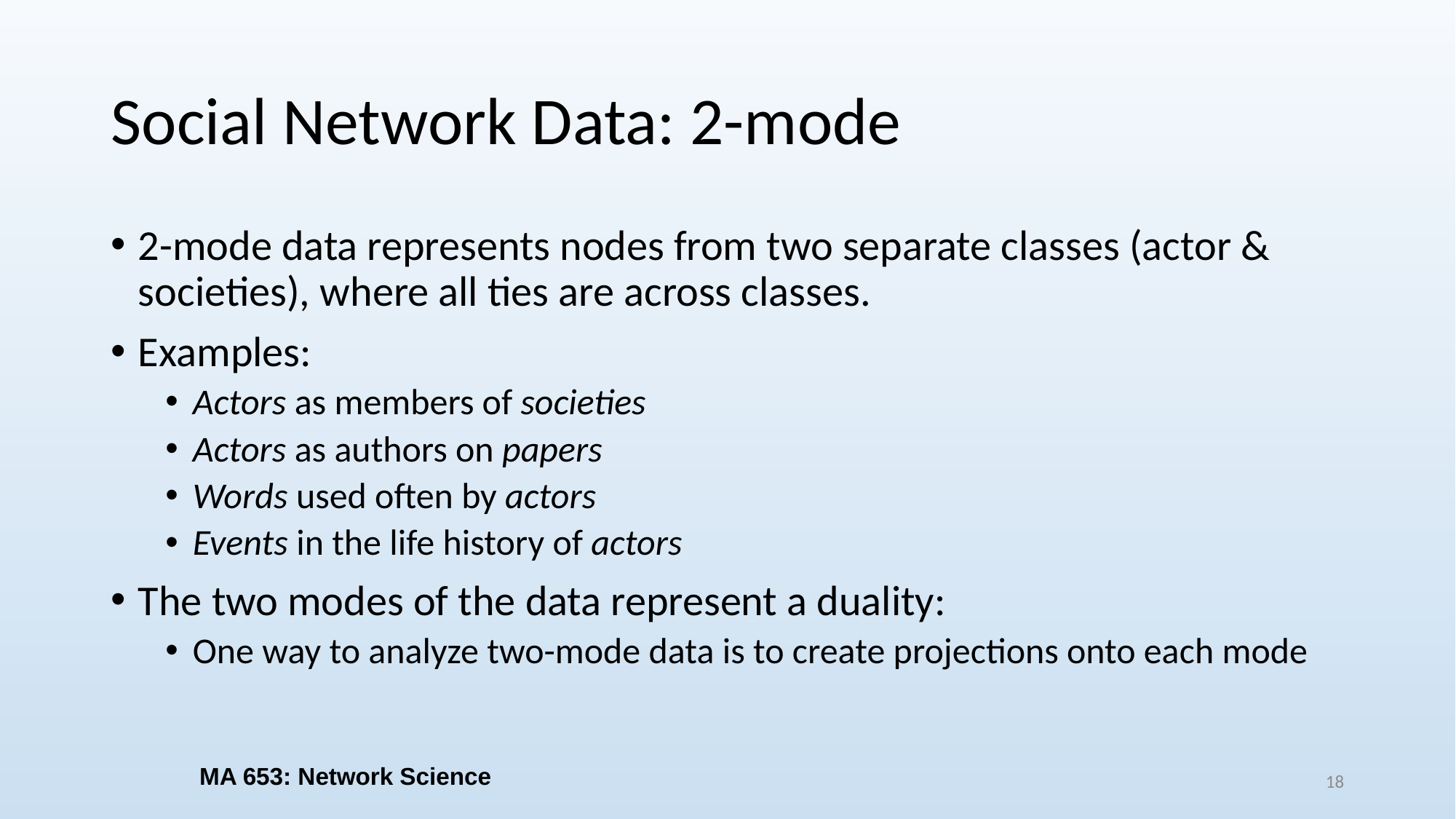

# Social Network Data: 2-mode
2-mode data represents nodes from two separate classes (actor & societies), where all ties are across classes.
Examples:
Actors as members of societies
Actors as authors on papers
Words used often by actors
Events in the life history of actors
The two modes of the data represent a duality:
One way to analyze two-mode data is to create projections onto each mode

MA 653: Network Science
18